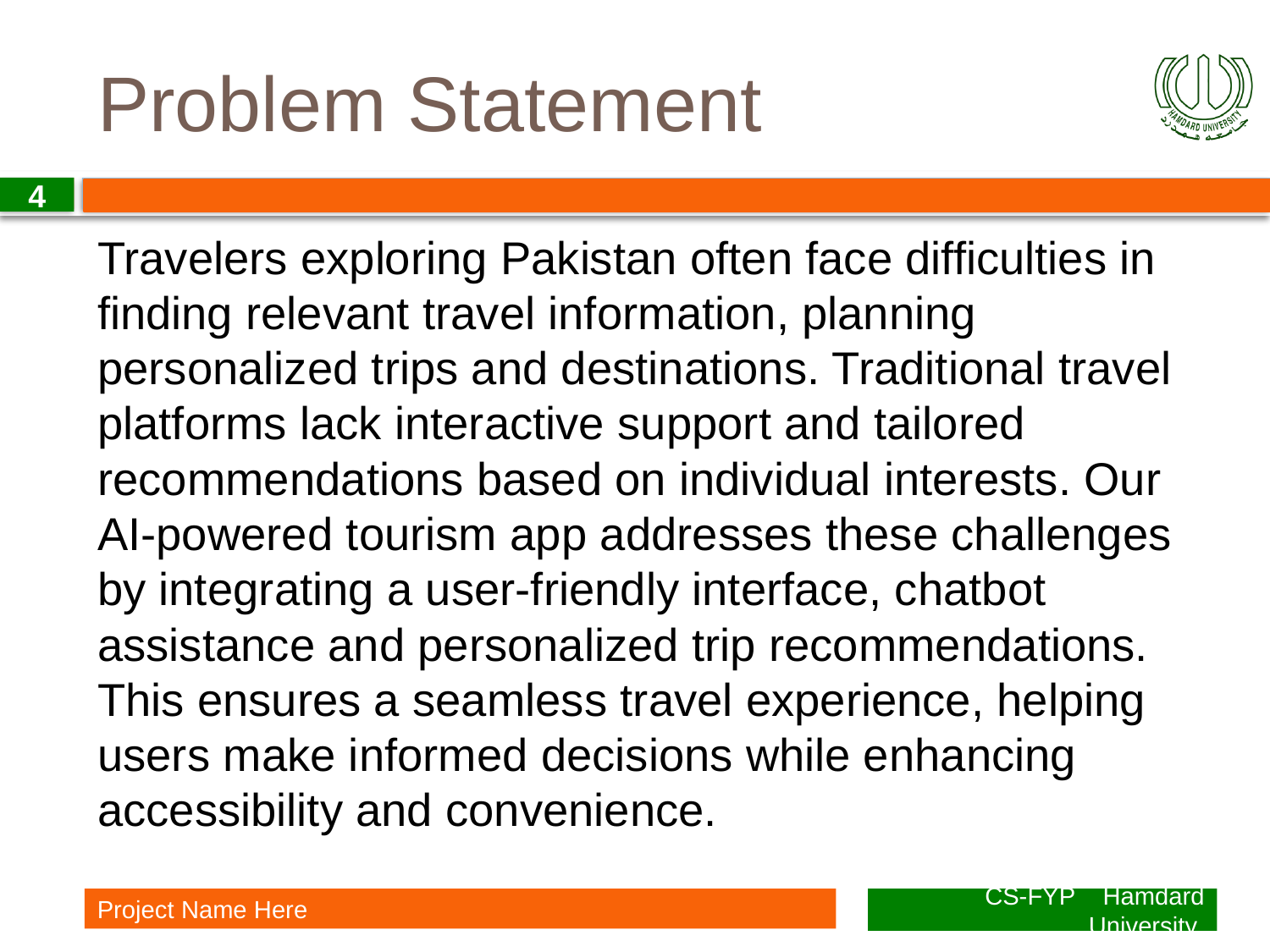

# Problem Statement
4
Travelers exploring Pakistan often face difficulties in finding relevant travel information, planning personalized trips and destinations. Traditional travel platforms lack interactive support and tailored recommendations based on individual interests. Our AI-powered tourism app addresses these challenges by integrating a user-friendly interface, chatbot assistance and personalized trip recommendations. This ensures a seamless travel experience, helping users make informed decisions while enhancing accessibility and convenience.
Project Name Here
CS-FYP    Hamdard University